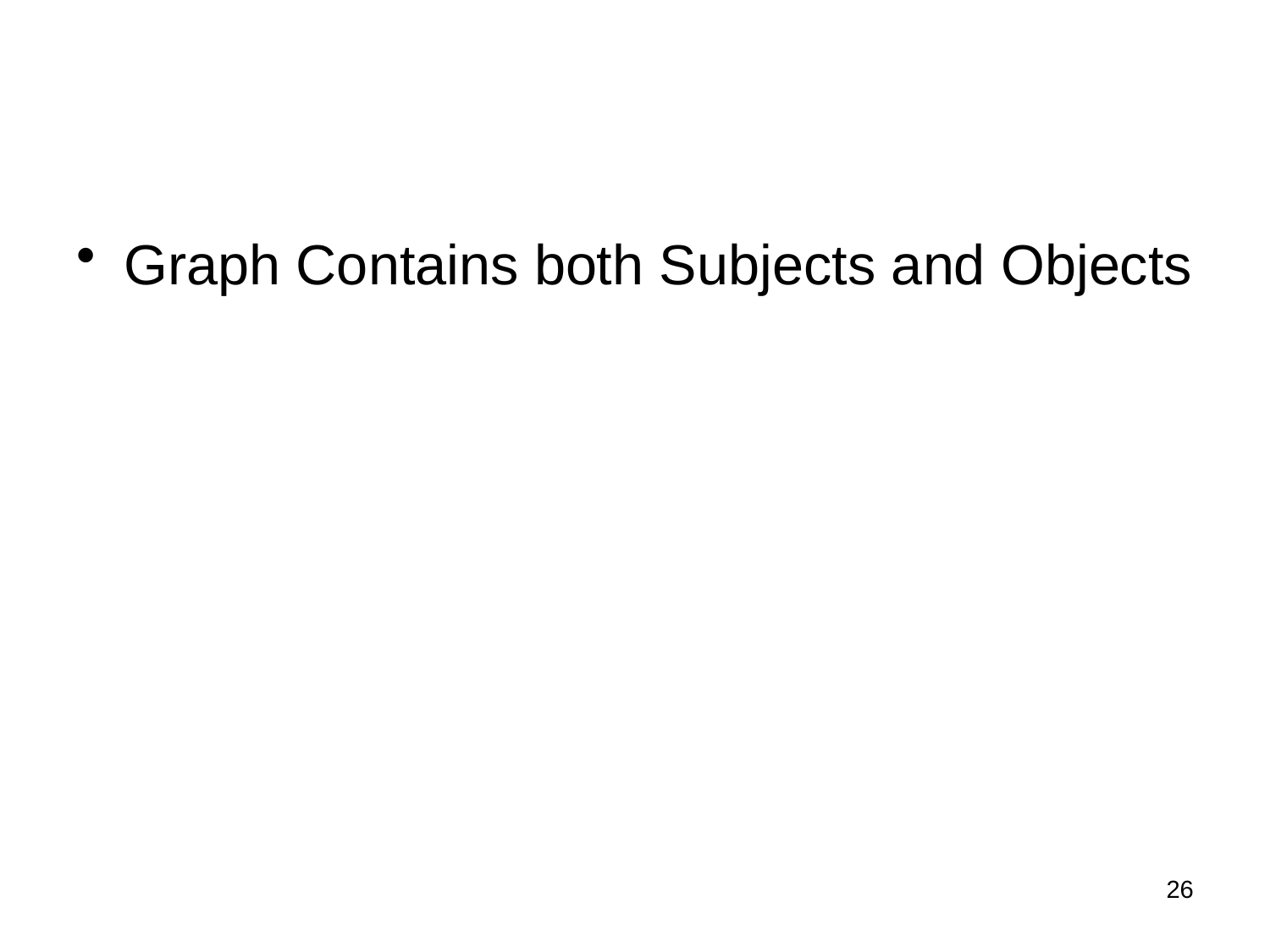

#
Graph Contains both Subjects and Objects
26